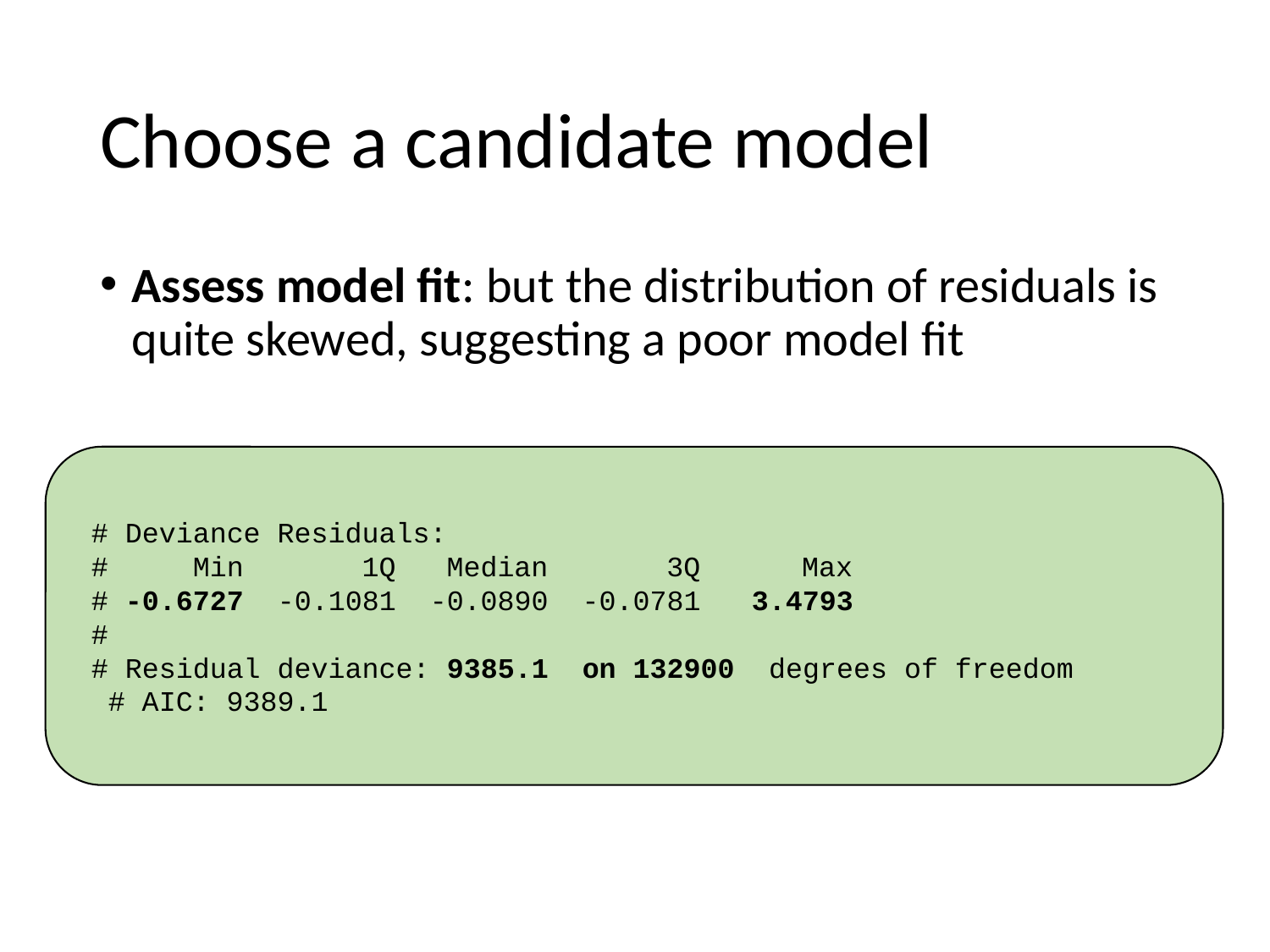

# Choose a candidate model
Assess model fit: but the distribution of residuals is quite skewed, suggesting a poor model fit
 # Deviance Residuals:
 #     Min       1Q   Median       3Q      Max
 # -0.6727  -0.1081  -0.0890  -0.0781   3.4793
 #
 # Residual deviance: 9385.1  on 132900  degrees of freedom
  # AIC: 9389.1